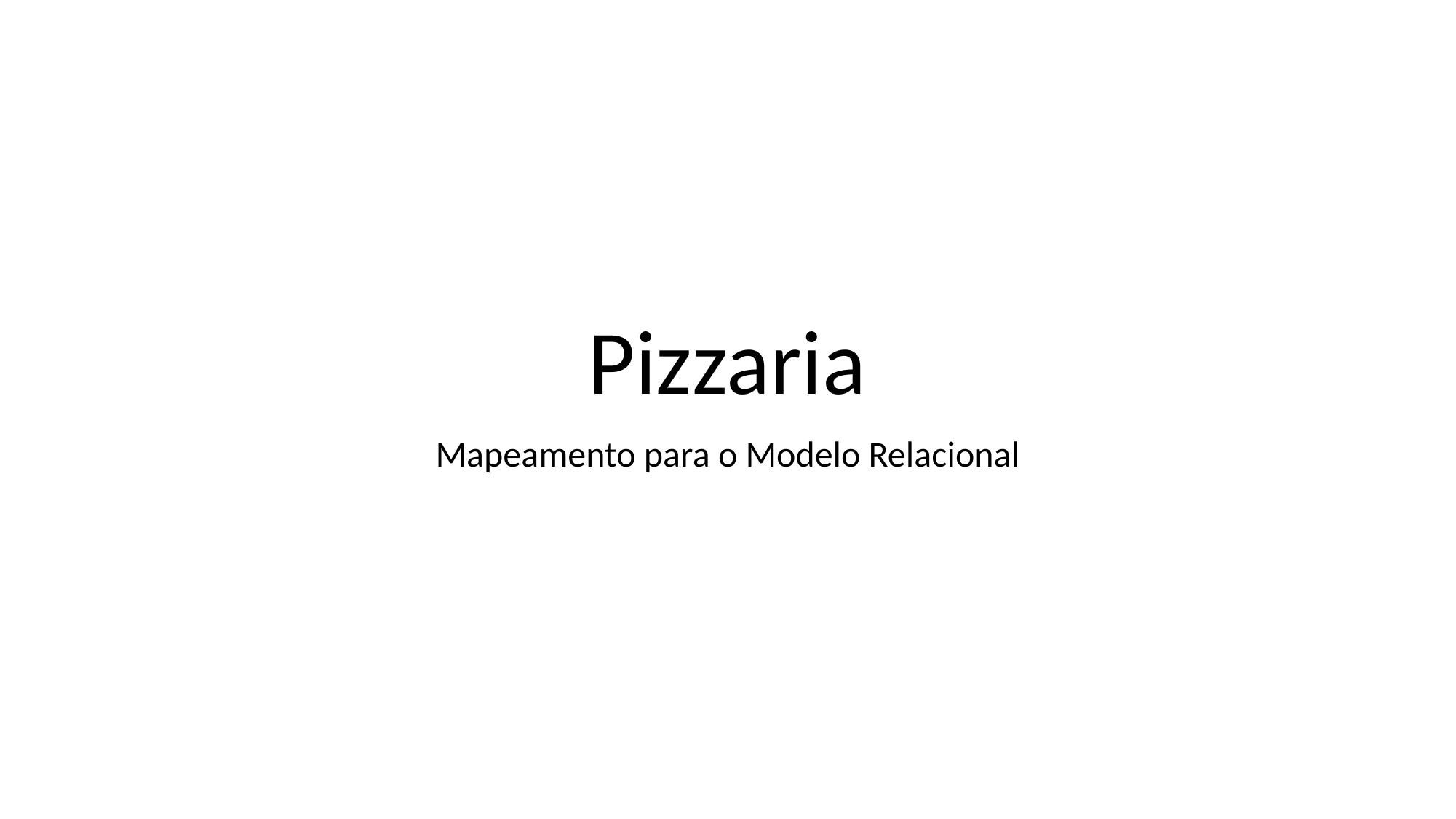

# Pizzaria
Mapeamento para o Modelo Relacional